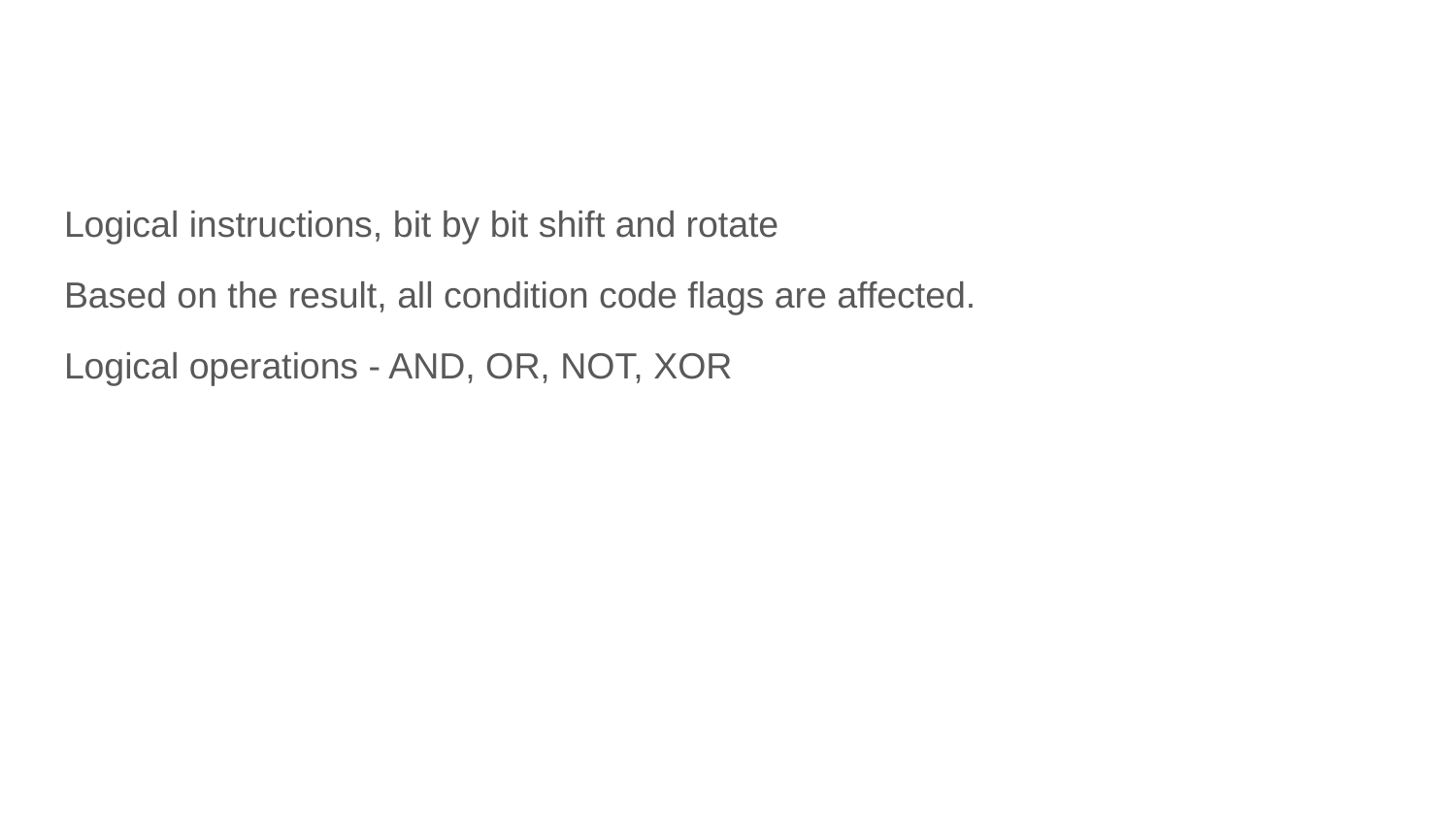

#
Logical instructions, bit by bit shift and rotate
Based on the result, all condition code flags are affected.
Logical operations - AND, OR, NOT, XOR